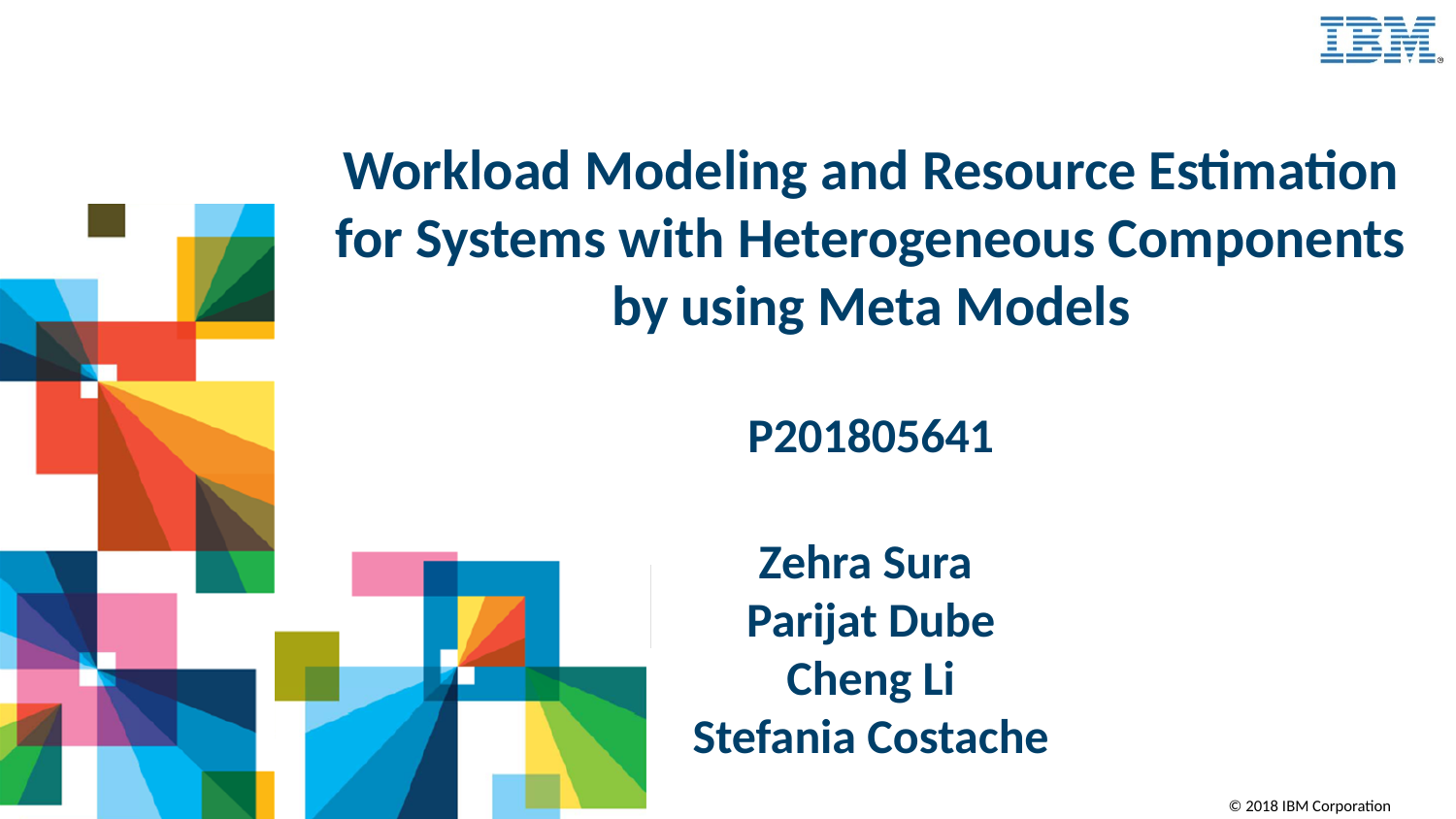

# Workload Modeling and Resource Estimation for Systems with Heterogeneous Components by using Meta Models P201805641 Zehra Sura Parijat Dube Cheng Li Stefania Costache